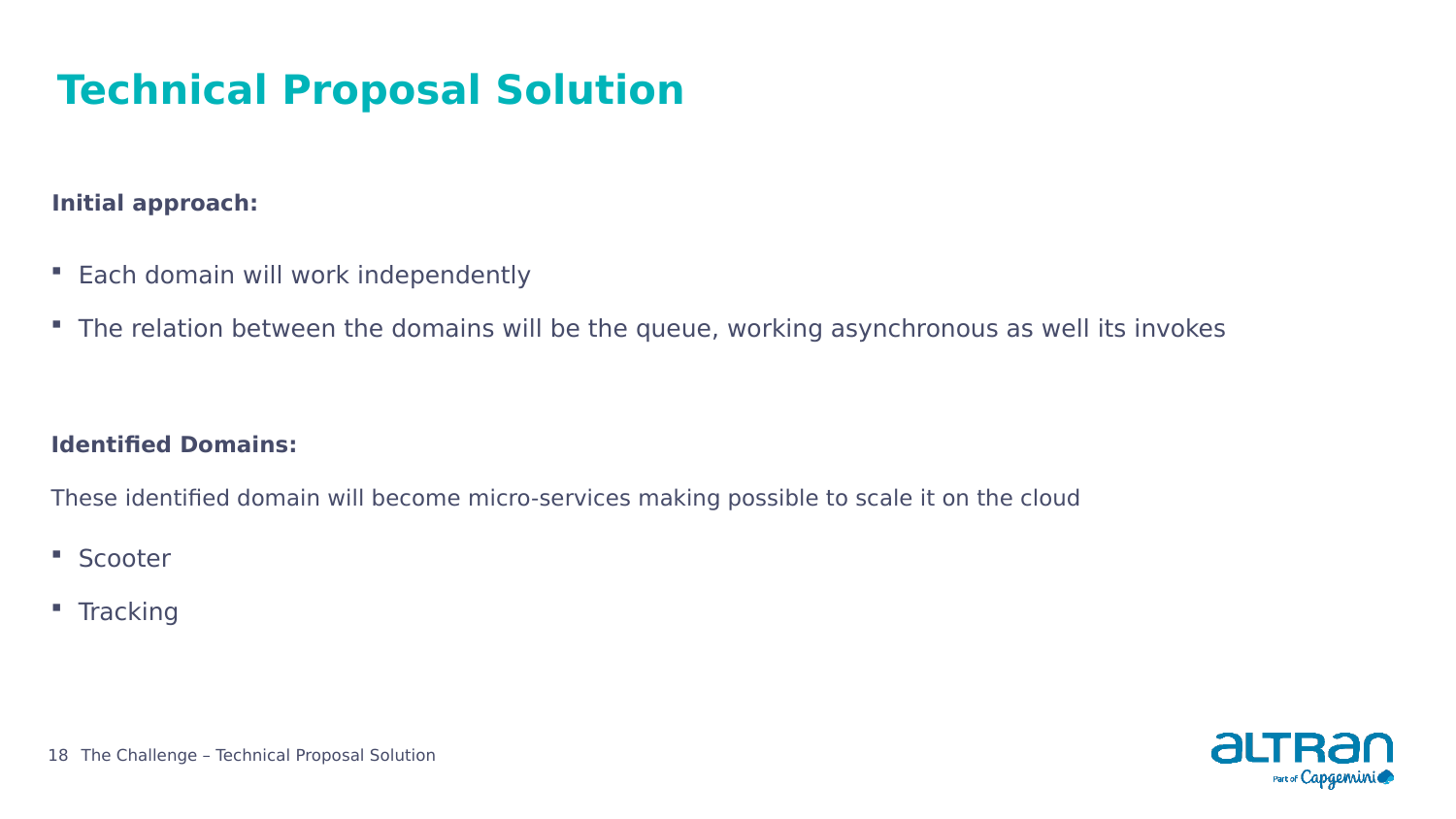

# Technical Proposal Solution
Initial approach:

Each domain will work independently
The relation between the domains will be the queue, working asynchronous as well its invokes
Identified Domains:

These identified domain will become micro-services making possible to scale it on the cloud

Scooter
Tracking
18
The Challenge – Technical Proposal Solution
Date